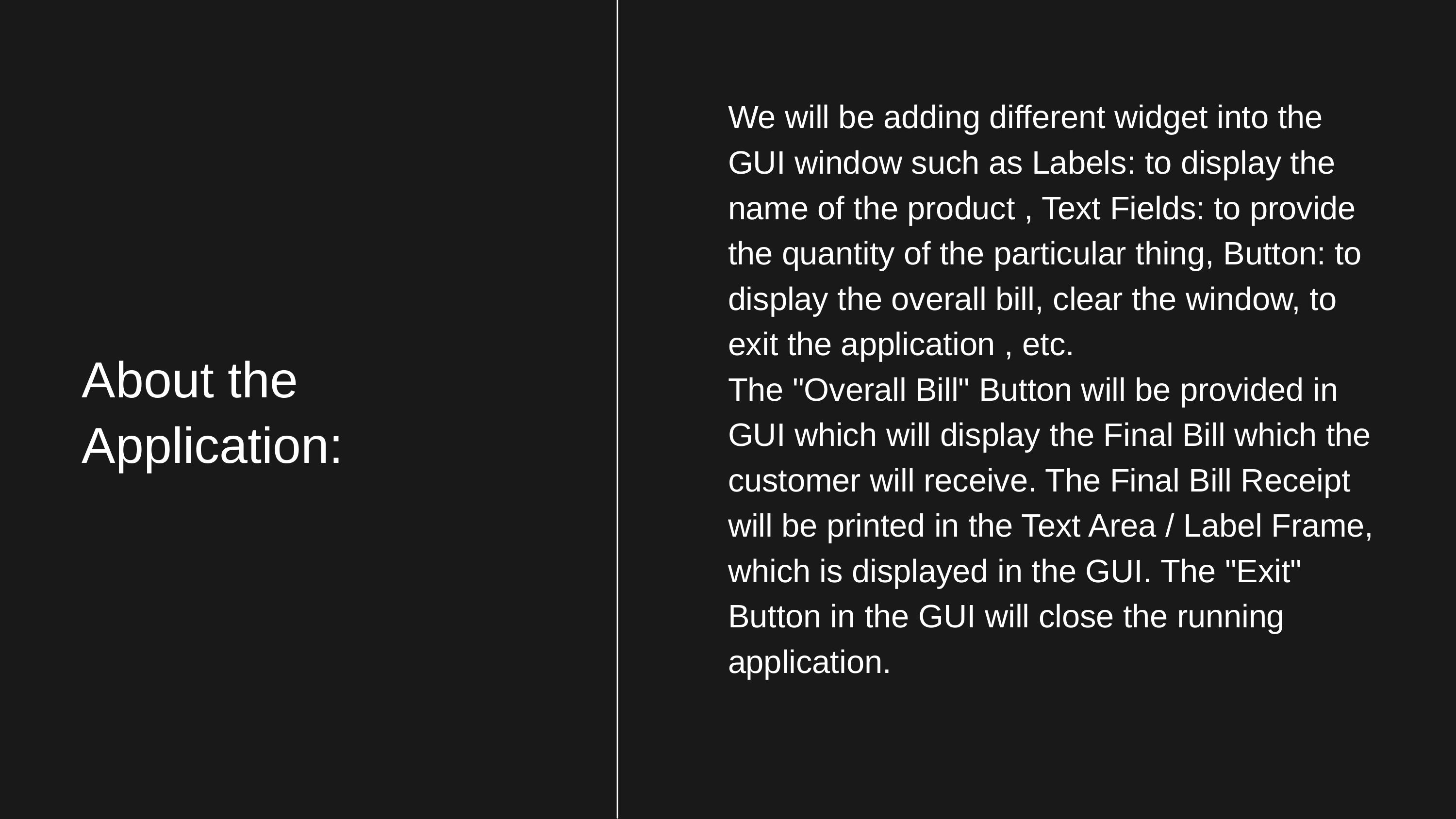

We will be adding different widget into the GUI window such as Labels: to display the name of the product , Text Fields: to provide the quantity of the particular thing, Button: to display the overall bill, clear the window, to exit the application , etc.
The "Overall Bill" Button will be provided in GUI which will display the Final Bill which the customer will receive. The Final Bill Receipt will be printed in the Text Area / Label Frame, which is displayed in the GUI. The "Exit" Button in the GUI will close the running application.
About the Application: